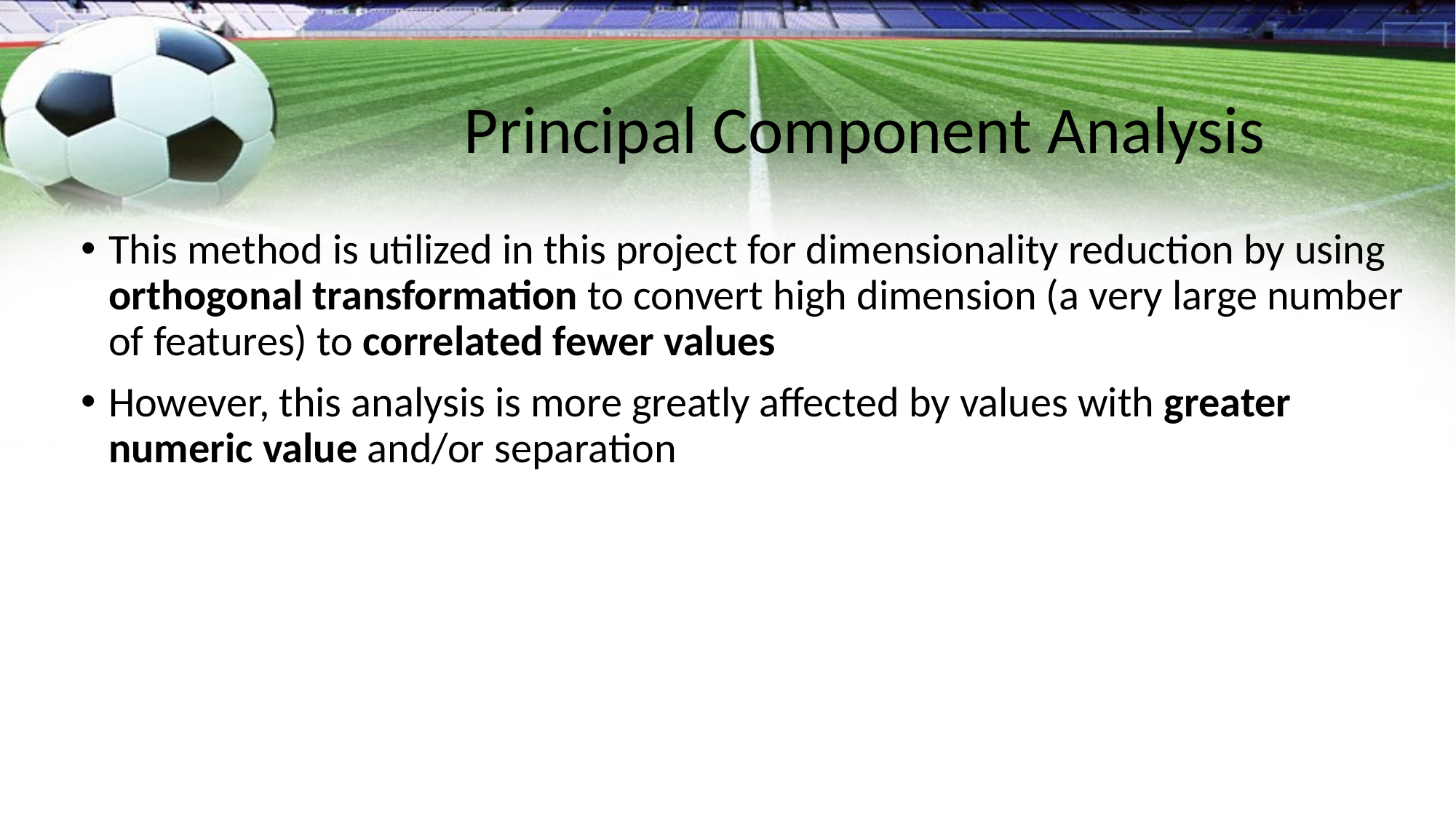

# Principal Component Analysis
This method is utilized in this project for dimensionality reduction by using orthogonal transformation to convert high dimension (a very large number of features) to correlated fewer values
However, this analysis is more greatly affected by values with greater numeric value and/or separation